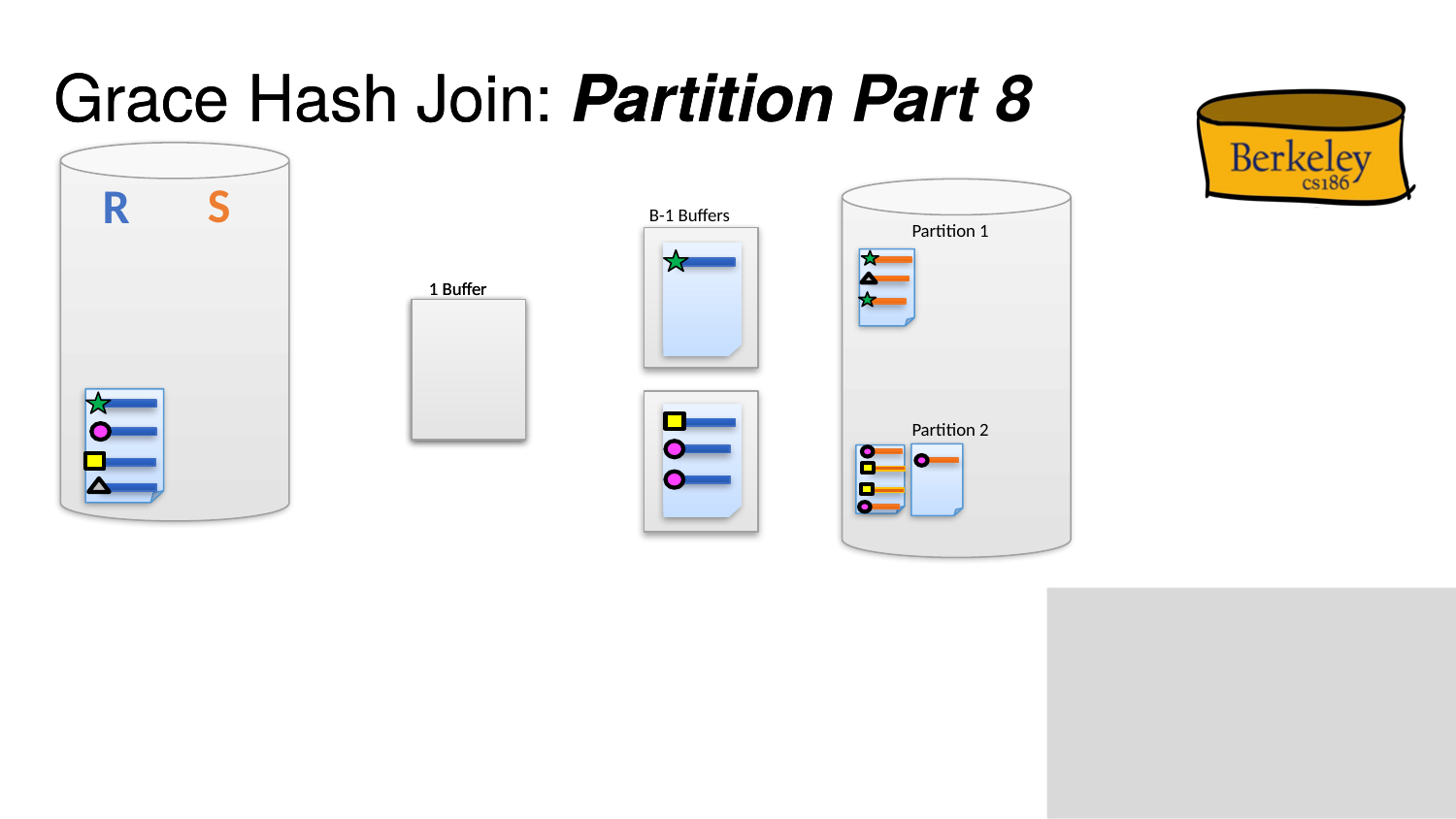

# Grace Hash Join: Partition
Grace Hash Join: Partition Part 8

S
R

B-1 Buffers

Partition 1

1 Buffer

1 Buffer

Partition 2